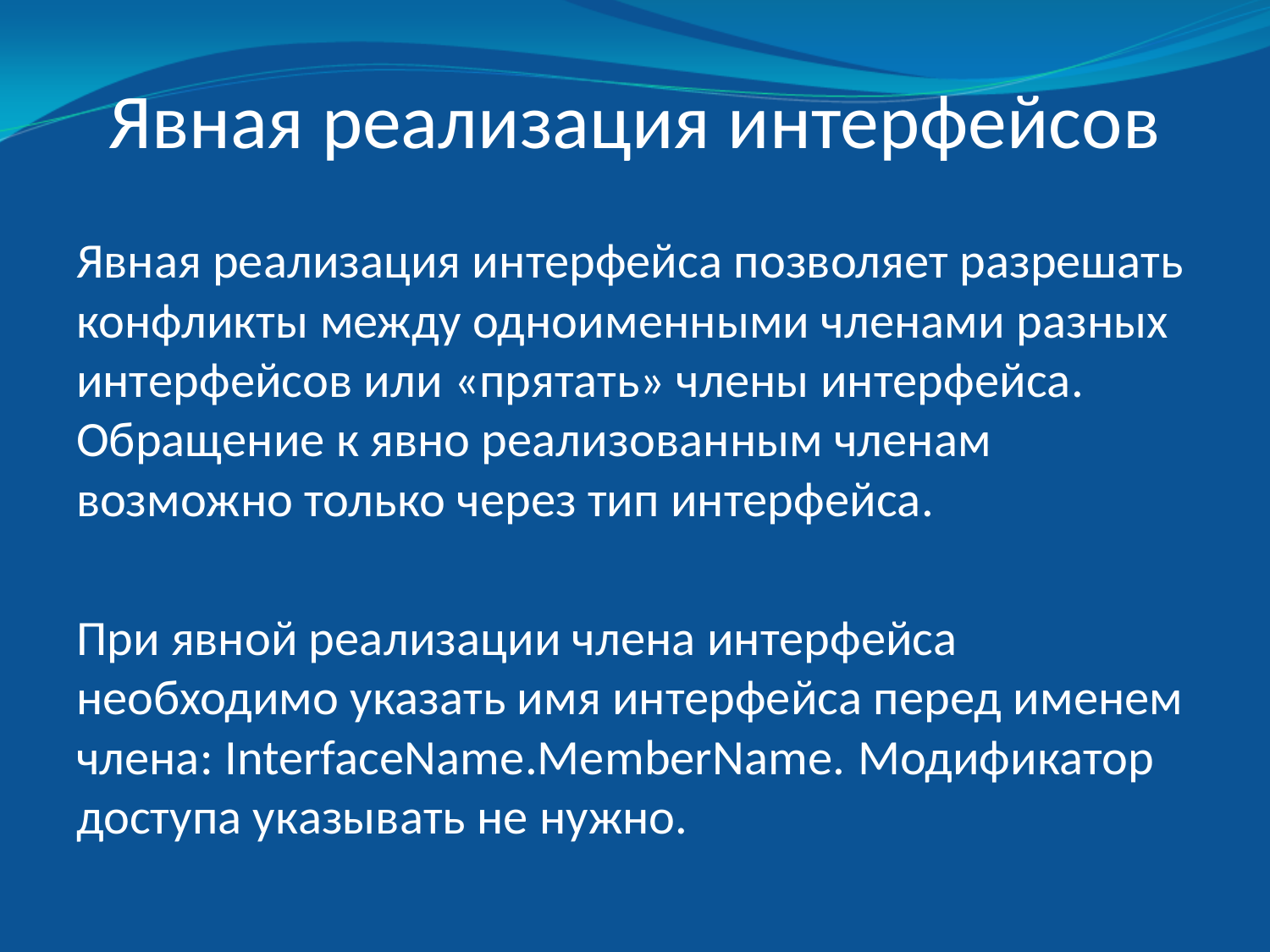

# Явная реализация интерфейсов
Явная реализация интерфейса позволяет разрешать конфликты между одноименными членами разных интерфейсов или «прятать» члены интерфейса. Обращение к явно реализованным членам возможно только через тип интерфейса.

При явной реализации члена интерфейса необходимо указать имя интерфейса перед именем члена: InterfaceName.MemberName. Модификатор доступа указывать не нужно.